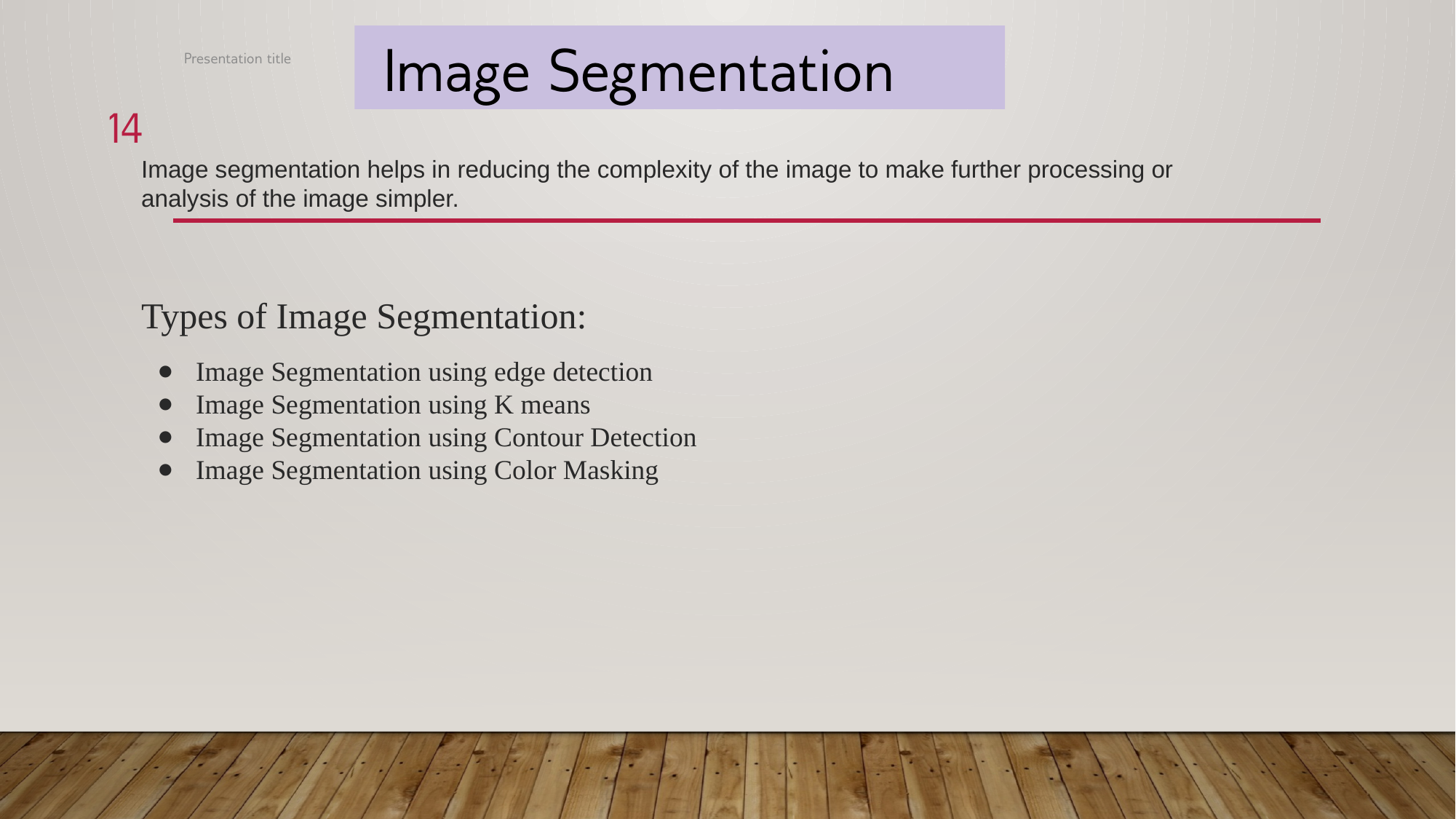

Image Segmentation
Presentation title
14
Image segmentation helps in reducing the complexity of the image to make further processing or analysis of the image simpler.

Types of Image Segmentation:
Image Segmentation using edge detection
Image Segmentation using K means
Image Segmentation using Contour Detection
Image Segmentation using Color Masking